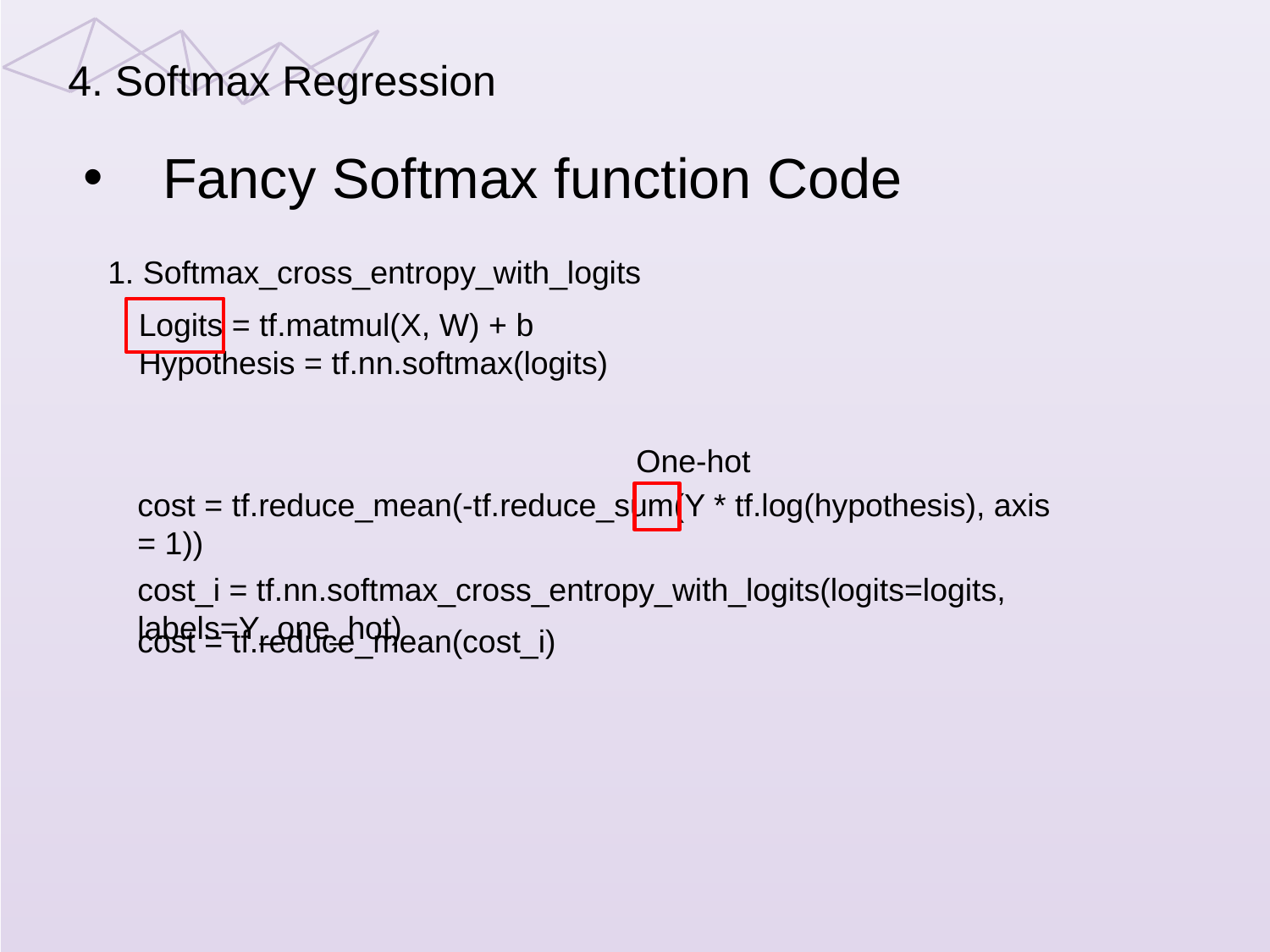

4. Softmax Regression
Fancy Softmax function Code
1. Softmax_cross_entropy_with_logits
Logits = tf.matmul(X, W) + b
Hypothesis = tf.nn.softmax(logits)

One-hot
cost = tf.reduce_mean(-tf.reduce_sum(Y * tf.log(hypothesis), axis = 1))

cost_i = tf.nn.softmax_cross_entropy_with_logits(logits=logits, labels=Y_one_hot)
cost = tf.reduce_mean(cost_i)